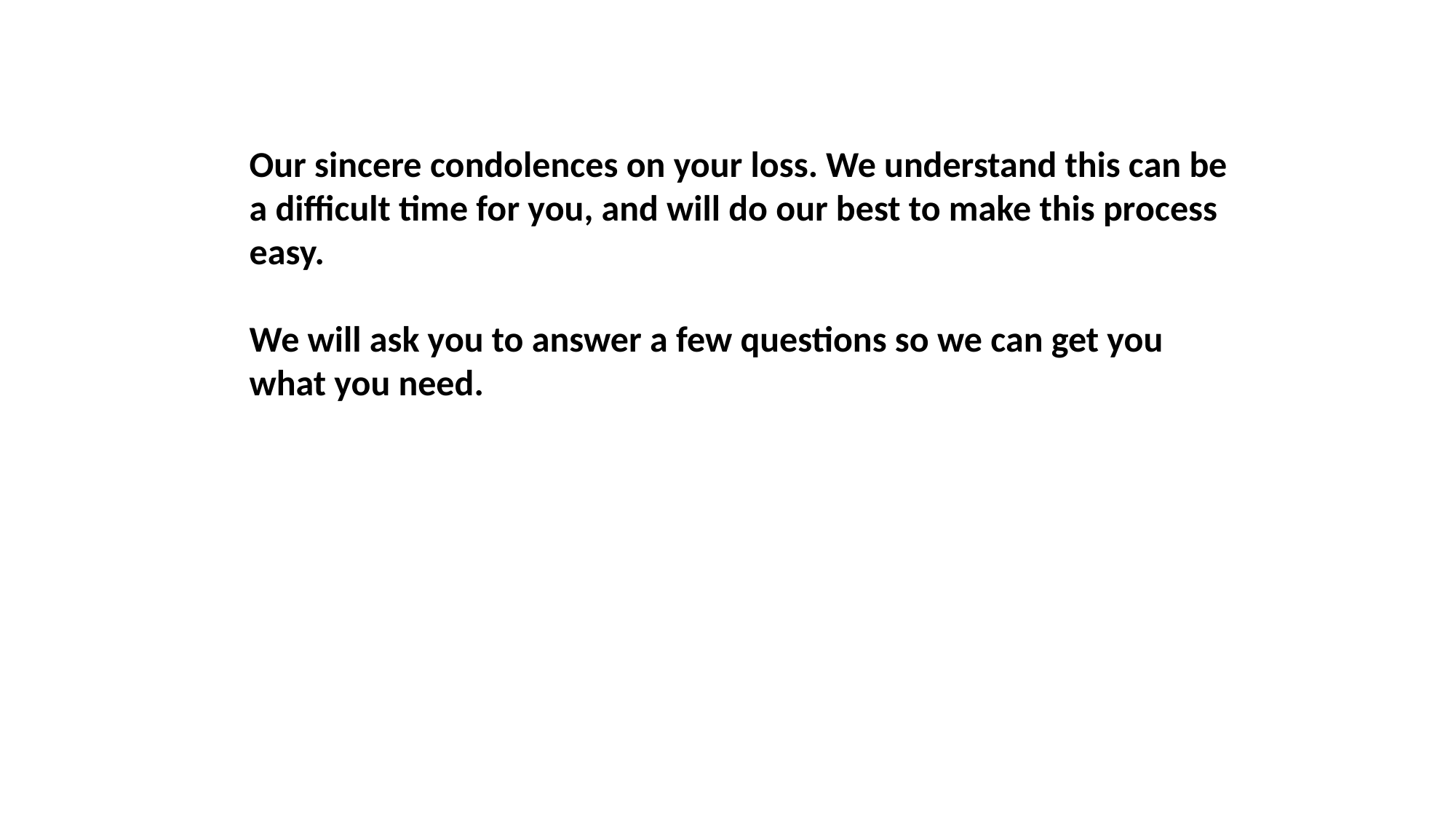

Our sincere condolences on your loss. We understand this can be a difficult time for you, and will do our best to make this process easy.

We will ask you to answer a few questions so we can get you what you need.